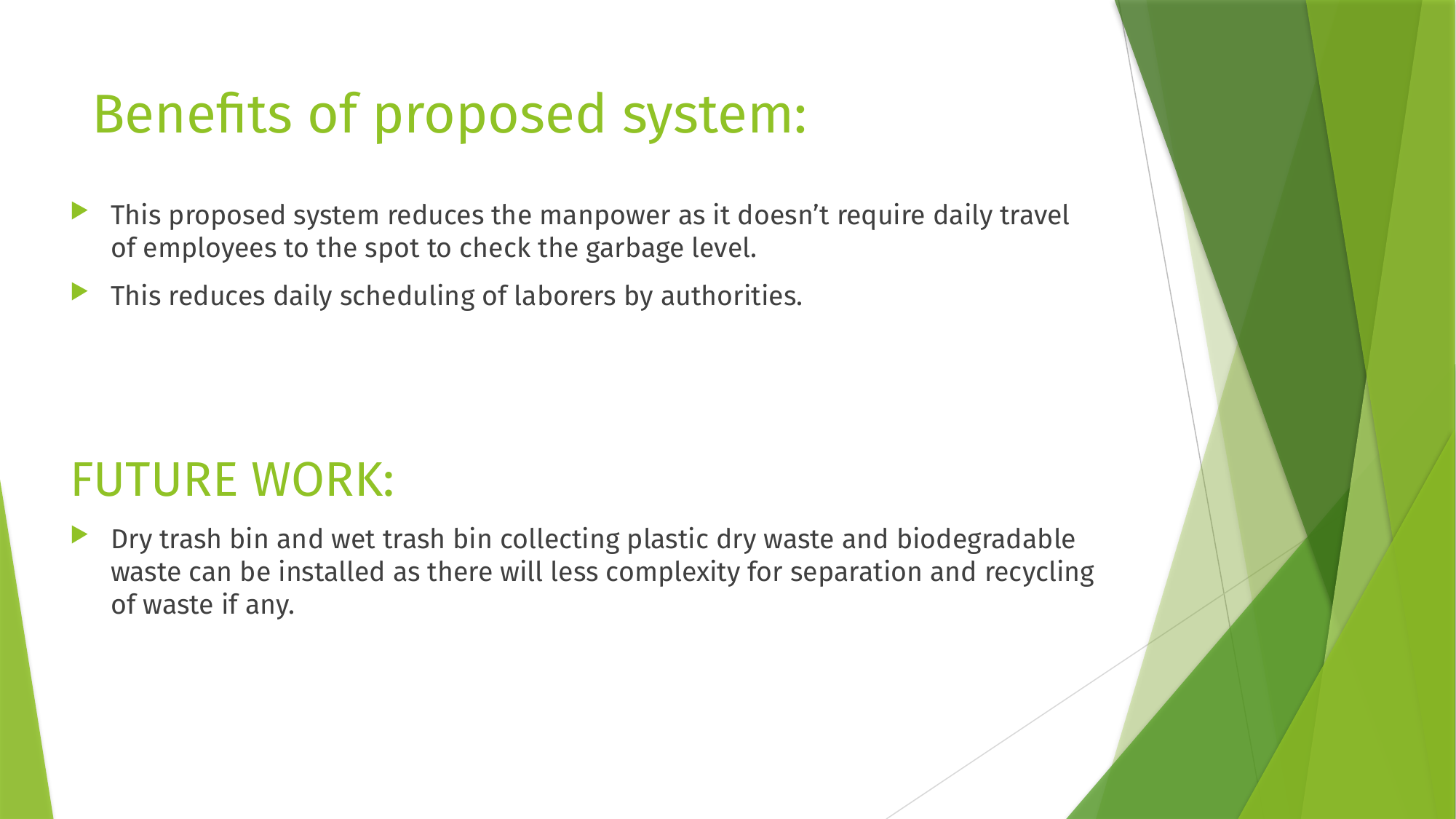

# Benefits of proposed system:
This proposed system reduces the manpower as it doesn’t require daily travel of employees to the spot to check the garbage level.
This reduces daily scheduling of laborers by authorities.

FUTURE WORK:
Dry trash bin and wet trash bin collecting plastic dry waste and biodegradable waste can be installed as there will less complexity for separation and recycling of waste if any.